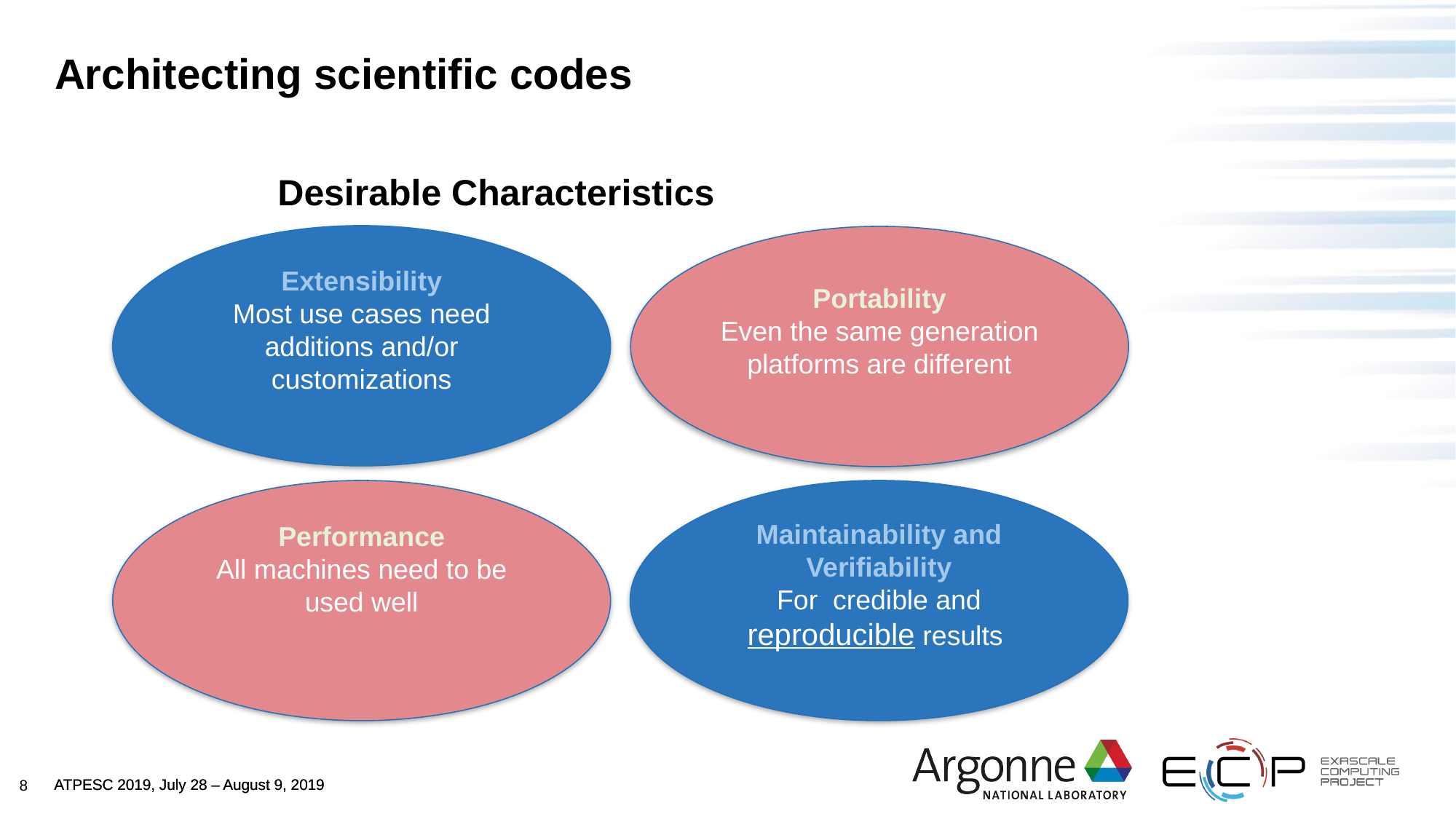

# Architecting scientific codes
Desirable Characteristics

Extensibility
Most use cases need additions and/or customizations

Portability
Even the same generation platforms are different

Performance
All machines need to be used well

Maintainability and Verifiability
For  credible and reproducible results